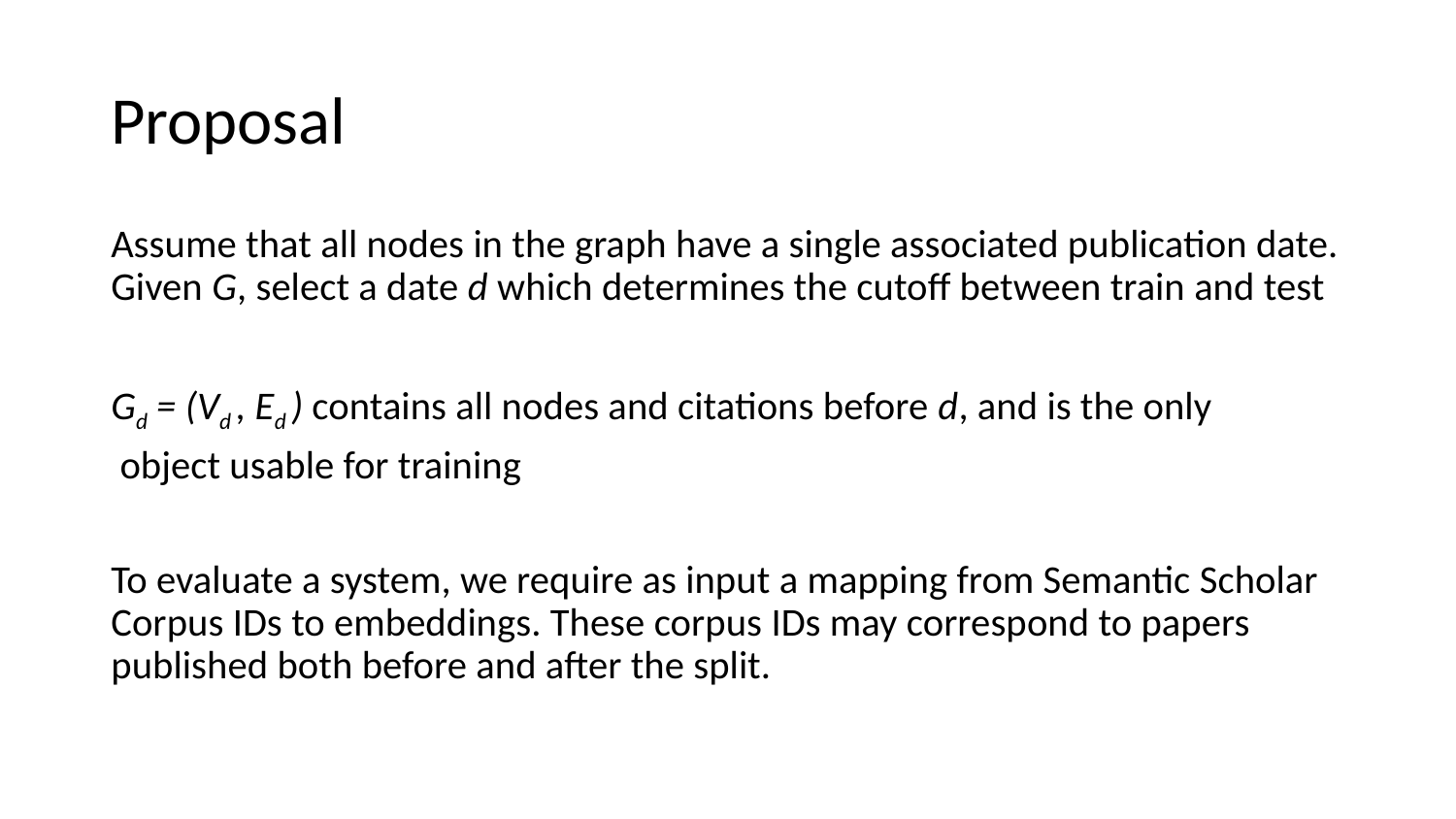

# Proposal
Assume that all nodes in the graph have a single associated publication date. Given G, select a date d which determines the cutoff between train and test

Gd = (Vd , Ed ) contains all nodes and citations before d, and is the only
 object usable for training

To evaluate a system, we require as input a mapping from Semantic Scholar Corpus IDs to embeddings. These corpus IDs may correspond to papers published both before and after the split.